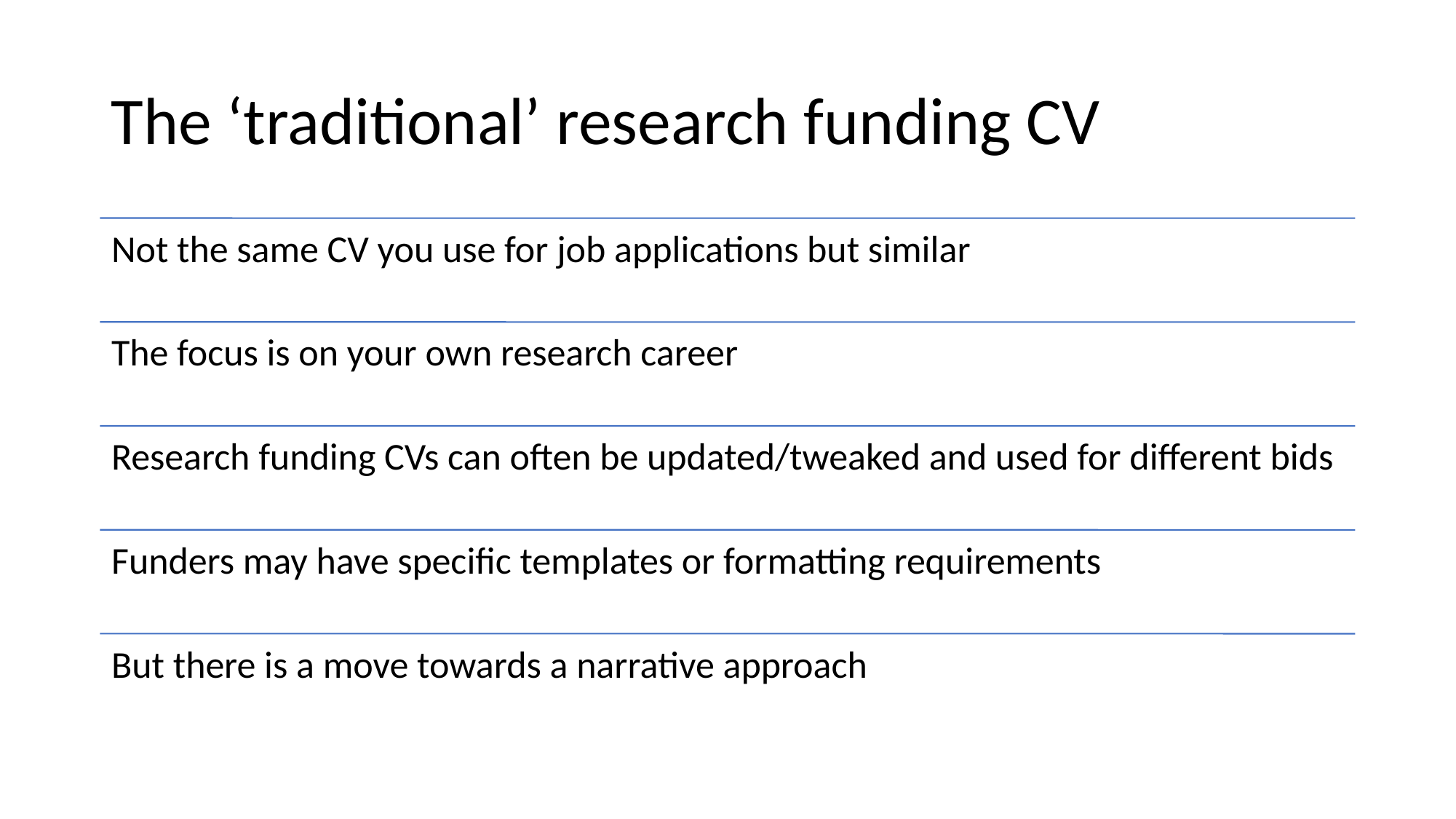

# The ‘traditional’ research funding CV
Not the same CV you use for job applications but similar
The focus is on your own research career
Research funding CVs can often be updated/tweaked and used for different bids
Funders may have specific templates or formatting requirements
But there is a move towards a narrative approach